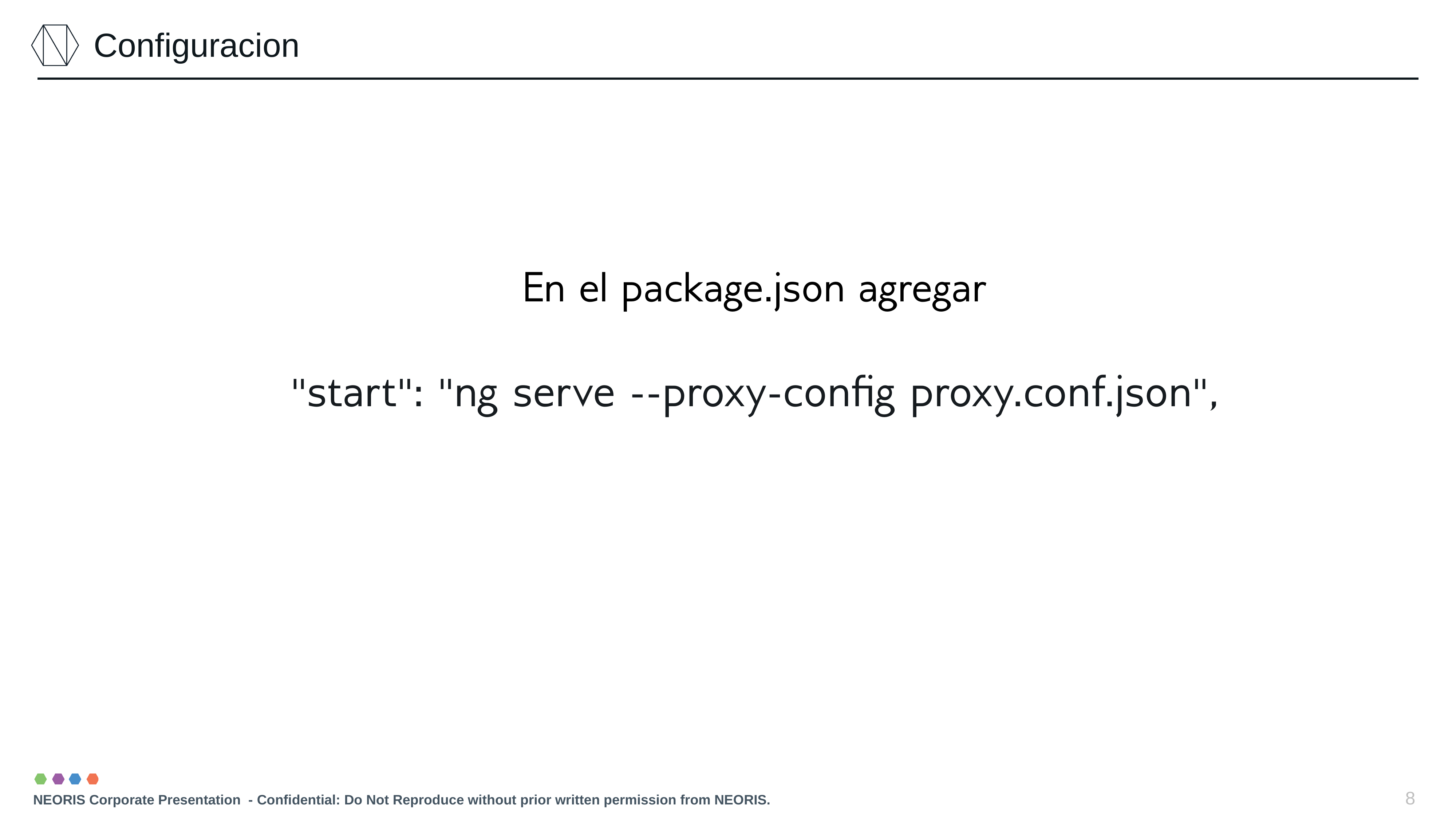

Configuracion
En el package.json agregar

"start": "ng serve --proxy-config proxy.conf.json",